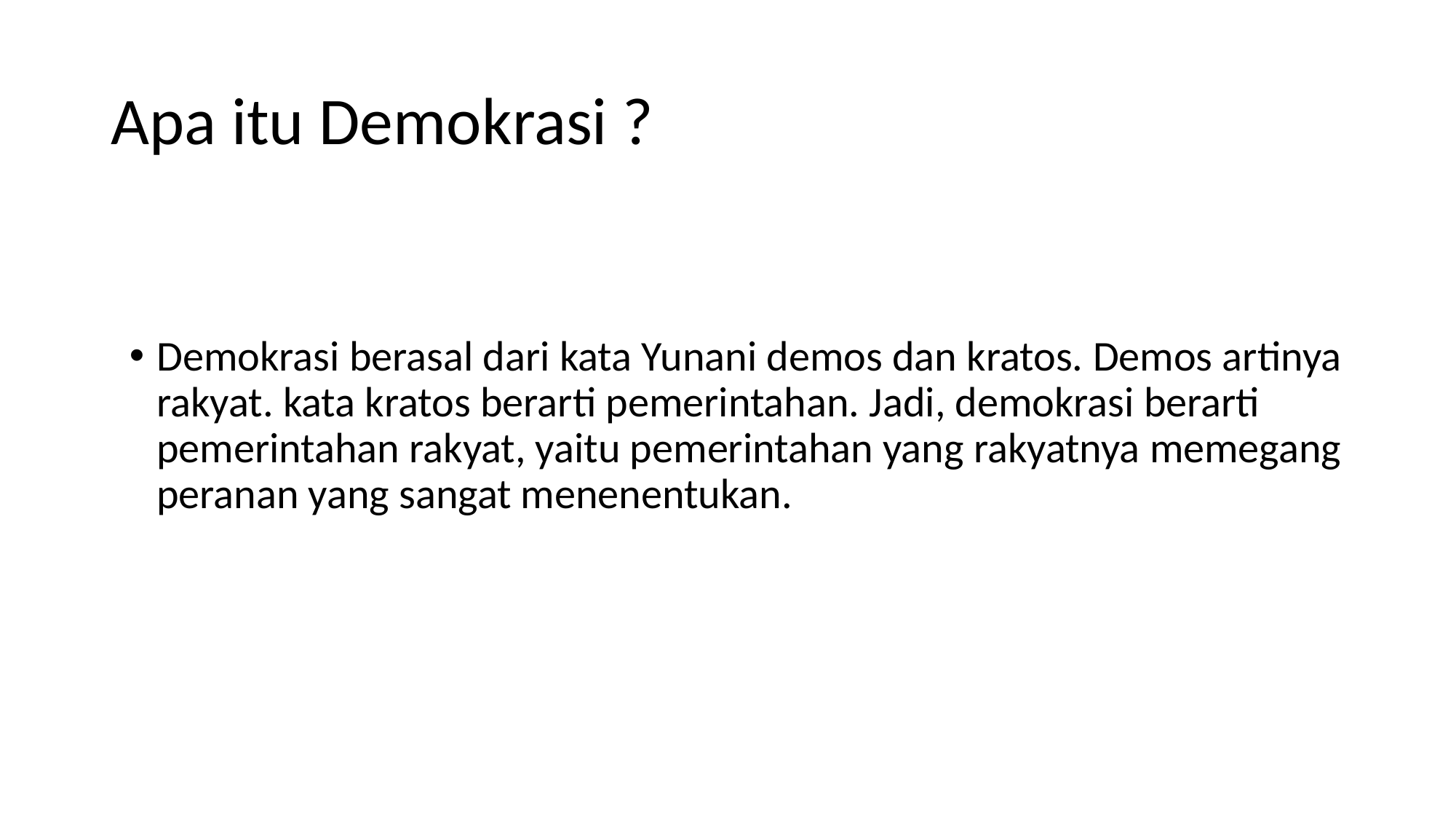

# Apa itu Demokrasi ?
Demokrasi berasal dari kata Yunani demos dan kratos. Demos artinya rakyat. kata kratos berarti pemerintahan. Jadi, demokrasi berarti pemerintahan rakyat, yaitu pemerintahan yang rakyatnya memegang peranan yang sangat menenentukan.